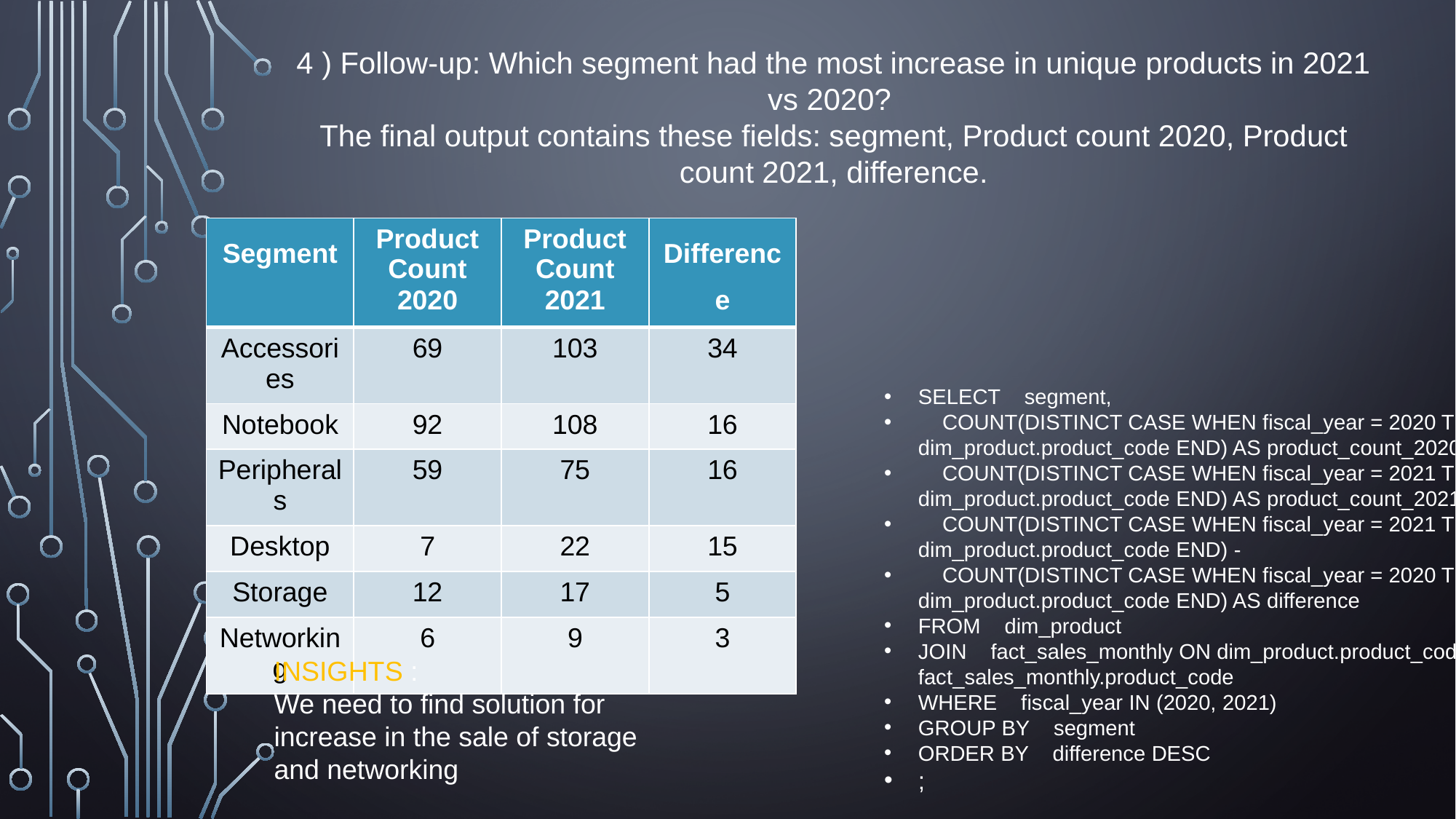

4 ) Follow-up: Which segment had the most increase in unique products in 2021 vs 2020?
The final output contains these fields: segment, Product count 2020, Product count 2021, difference.
| Segment | Product Count 2020 | Product Count 2021 | Difference |
| --- | --- | --- | --- |
| Accessories | 69 | 103 | 34 |
| Notebook | 92 | 108 | 16 |
| Peripherals | 59 | 75 | 16 |
| Desktop | 7 | 22 | 15 |
| Storage | 12 | 17 | 5 |
| Networking | 6 | 9 | 3 |
SELECT    segment,
    COUNT(DISTINCT CASE WHEN fiscal_year = 2020 THEN dim_product.product_code END) AS product_count_2020,
    COUNT(DISTINCT CASE WHEN fiscal_year = 2021 THEN dim_product.product_code END) AS product_count_2021,
    COUNT(DISTINCT CASE WHEN fiscal_year = 2021 THEN dim_product.product_code END) -
    COUNT(DISTINCT CASE WHEN fiscal_year = 2020 THEN dim_product.product_code END) AS difference
FROM    dim_product
JOIN    fact_sales_monthly ON dim_product.product_code = fact_sales_monthly.product_code
WHERE    fiscal_year IN (2020, 2021)
GROUP BY    segment
ORDER BY    difference DESC
;
INSIGHTS :
We need to find solution for increase in the sale of storage and networking